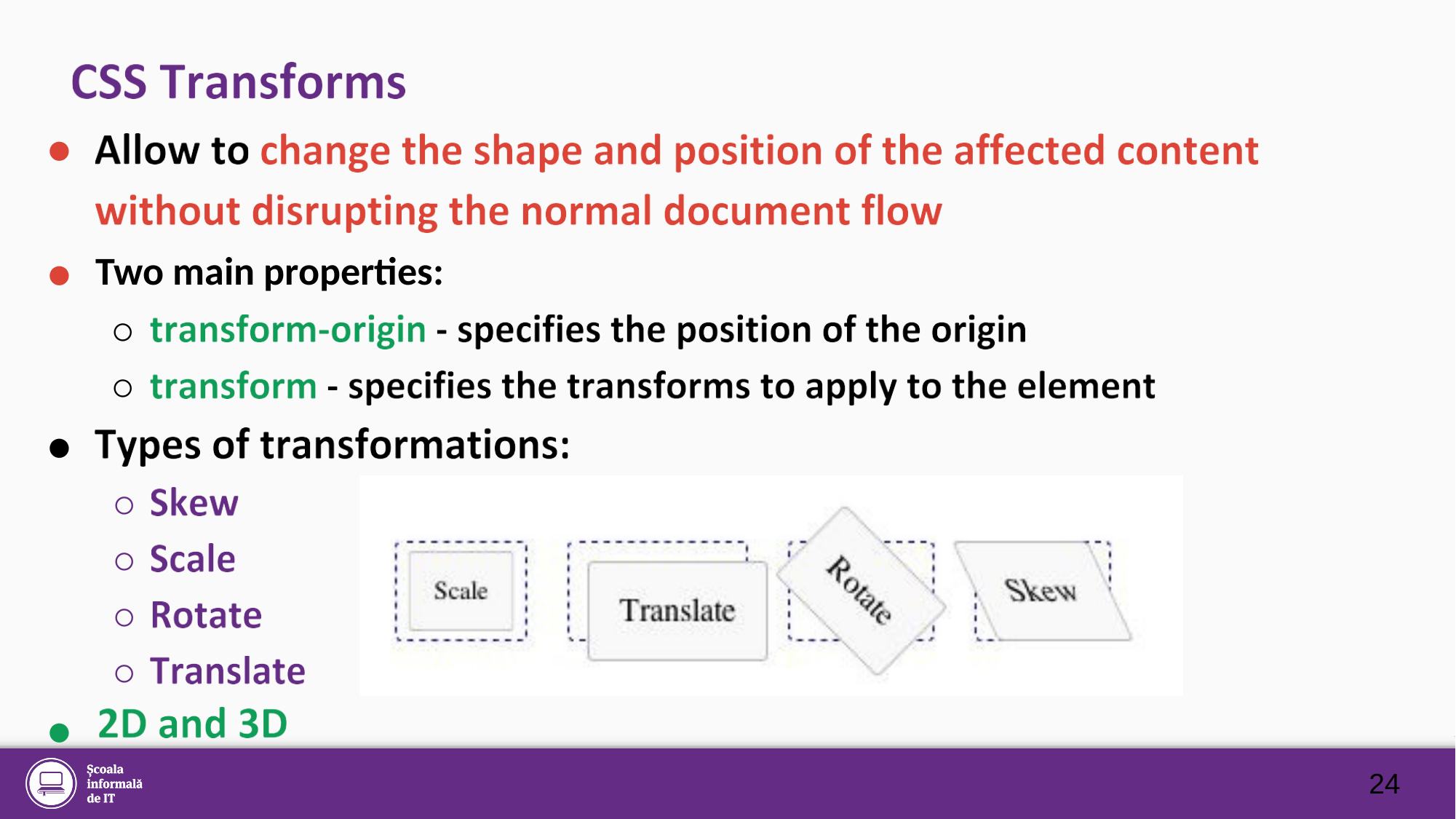

●

●
○
○
●
○
○
○
○
●

Two main properties:

24